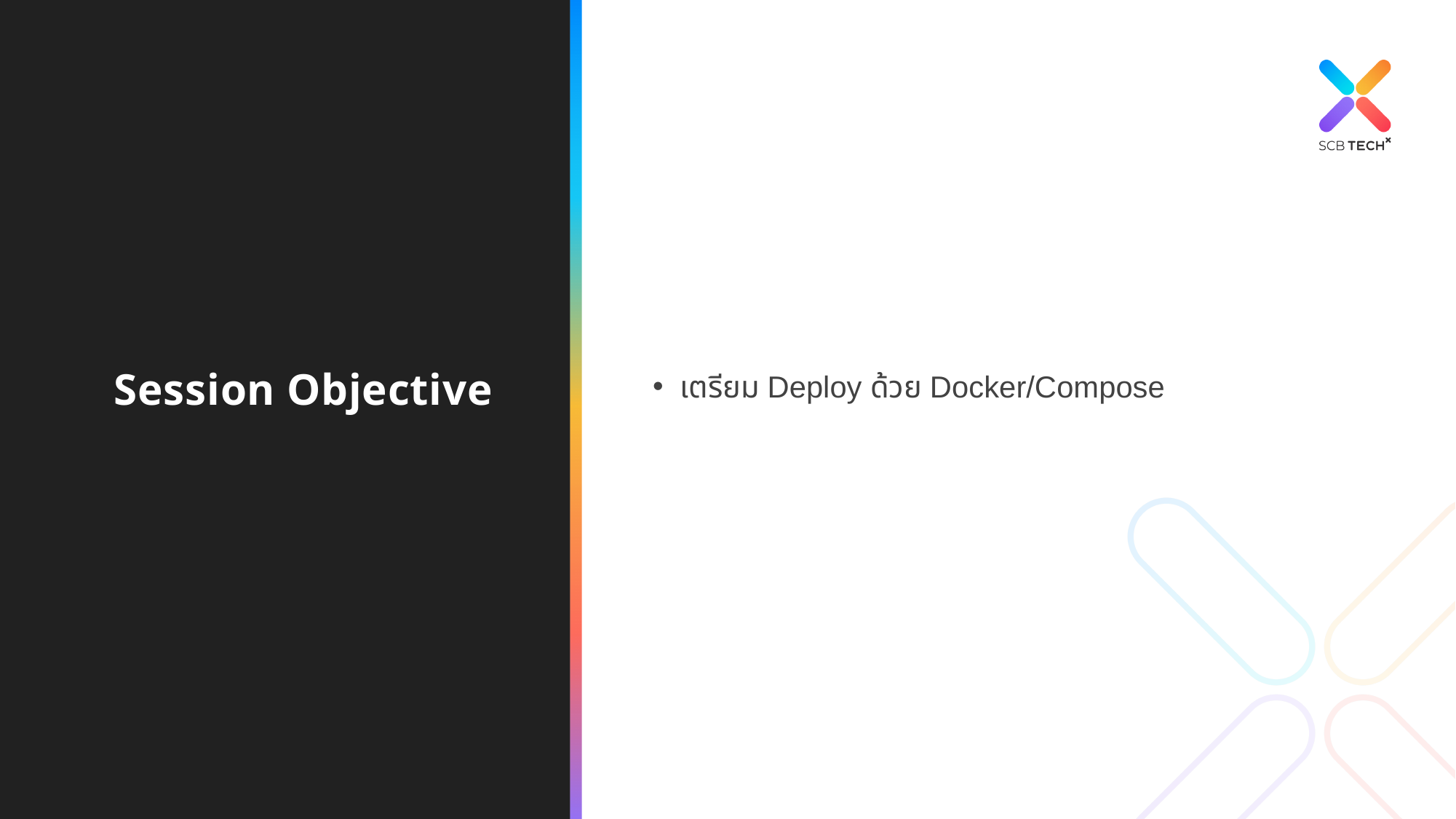

# Session Objective
เตรียม Deploy ด้วย Docker/Compose